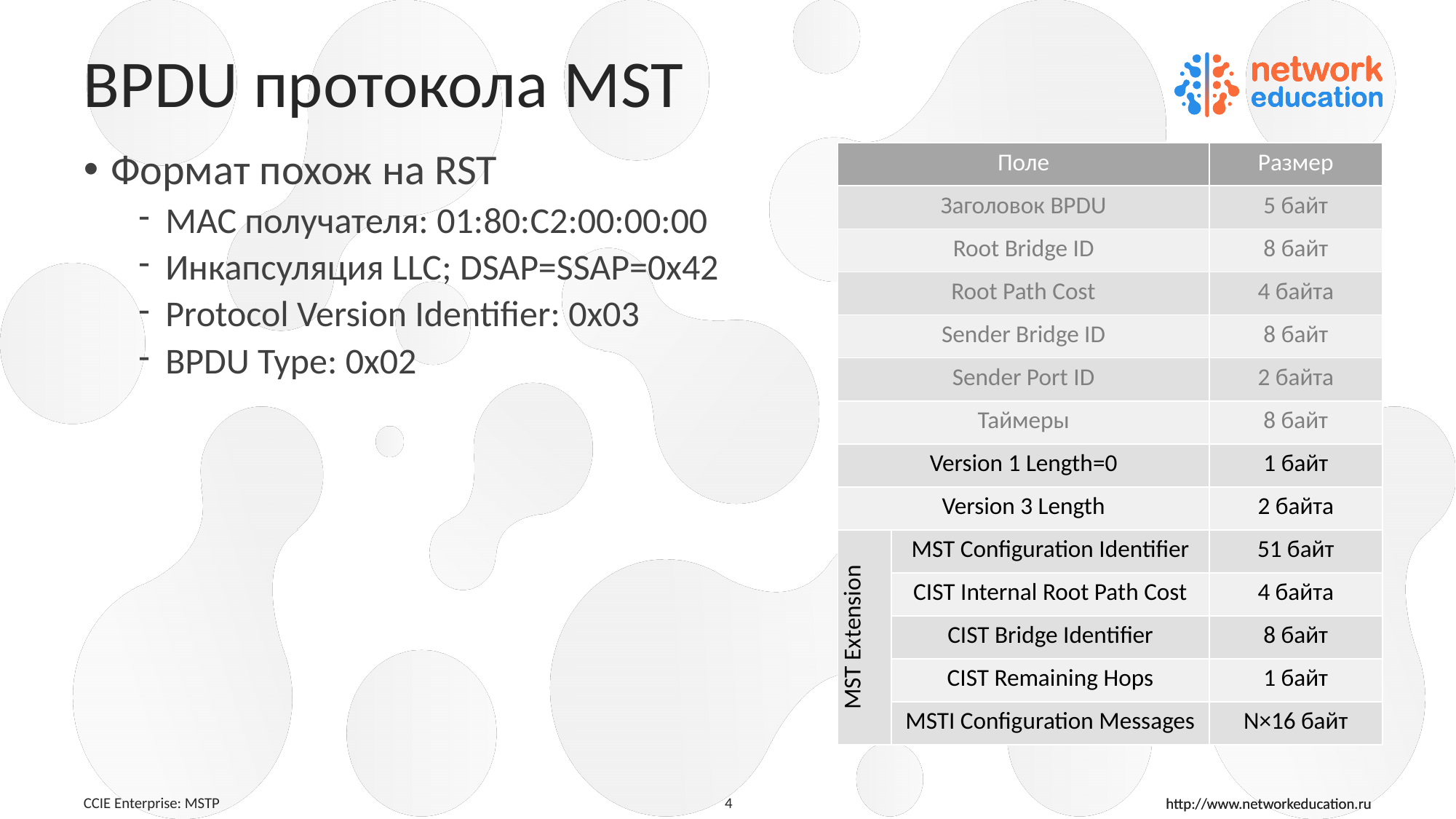

# BPDU протокола MST
| Поле |  | Размер |
| --- | --- | --- |
| Заголовок BPDU |  | 5 байт |
| Root Bridge ID |  | 8 байт |
| Root Path Cost |  | 4 байта |
| Sender Bridge ID |  | 8 байт |
| Sender Port ID |  | 2 байта |
| Таймеры |  | 8 байт |
| Version 1 Length=0 |  | 1 байт |
| Version 3 Length |  | 2 байта |
| MST Extension | MST Configuration Identifier | 51 байт |
|  | CIST Internal Root Path Cost | 4 байта |
|  | CIST Bridge Identifier | 8 байт |
|  | CIST Remaining Hops | 1 байт |
|  | MSTI Configuration Messages | N×16 байт |
Формат похож на RST
MAC получателя: 01:80:С2:00:00:00
Инкапсуляция LLC; DSAP=SSAP=0x42
Protocol Version Identifier: 0x03
BPDU Type: 0x02
CCIE Enterprise: MSTP